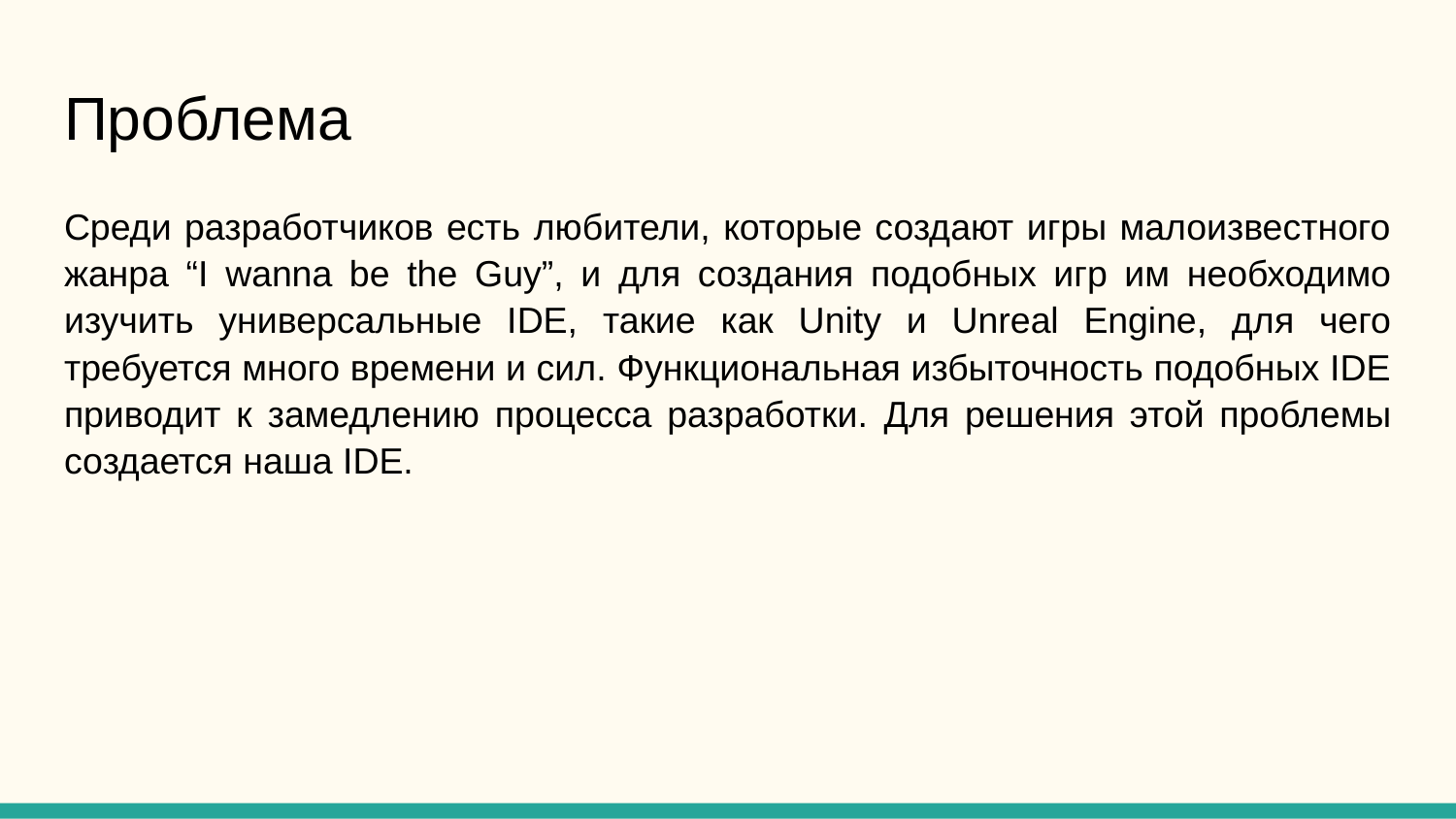

# Проблема
Среди разработчиков есть любители, которые создают игры малоизвестного жанра “I wanna be the Guy”, и для создания подобных игр им необходимо изучить универсальные IDE, такие как Unity и Unreal Engine, для чего требуется много времени и сил. Функциональная избыточность подобных IDE приводит к замедлению процесса разработки. Для решения этой проблемы создается наша IDE.